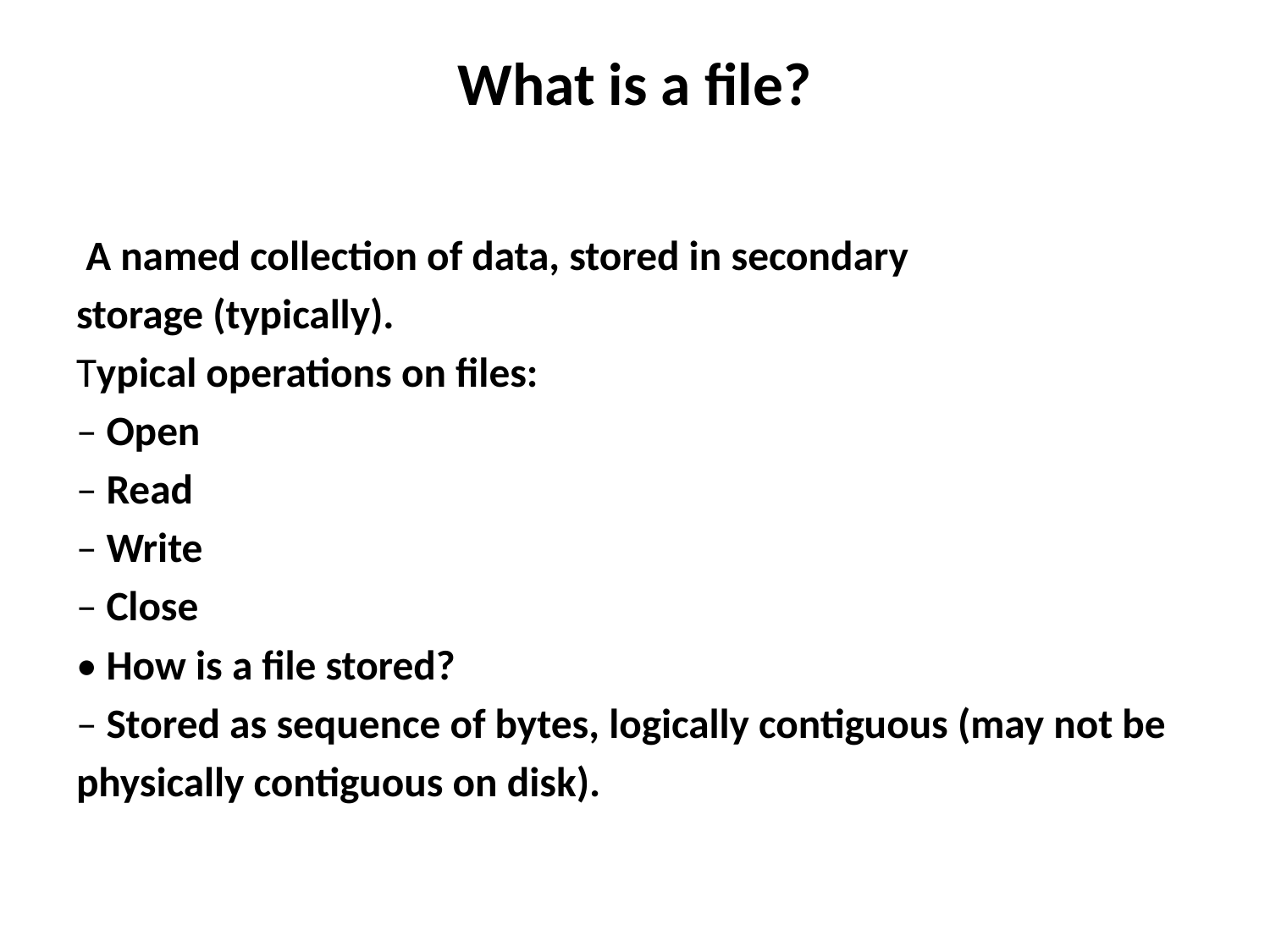

# What is a file?
 A named collection of data, stored in secondary
storage (typically).
Typical operations on files:
– Open
– Read
– Write
– Close
• How is a file stored?
– Stored as sequence of bytes, logically contiguous (may not be
physically contiguous on disk).